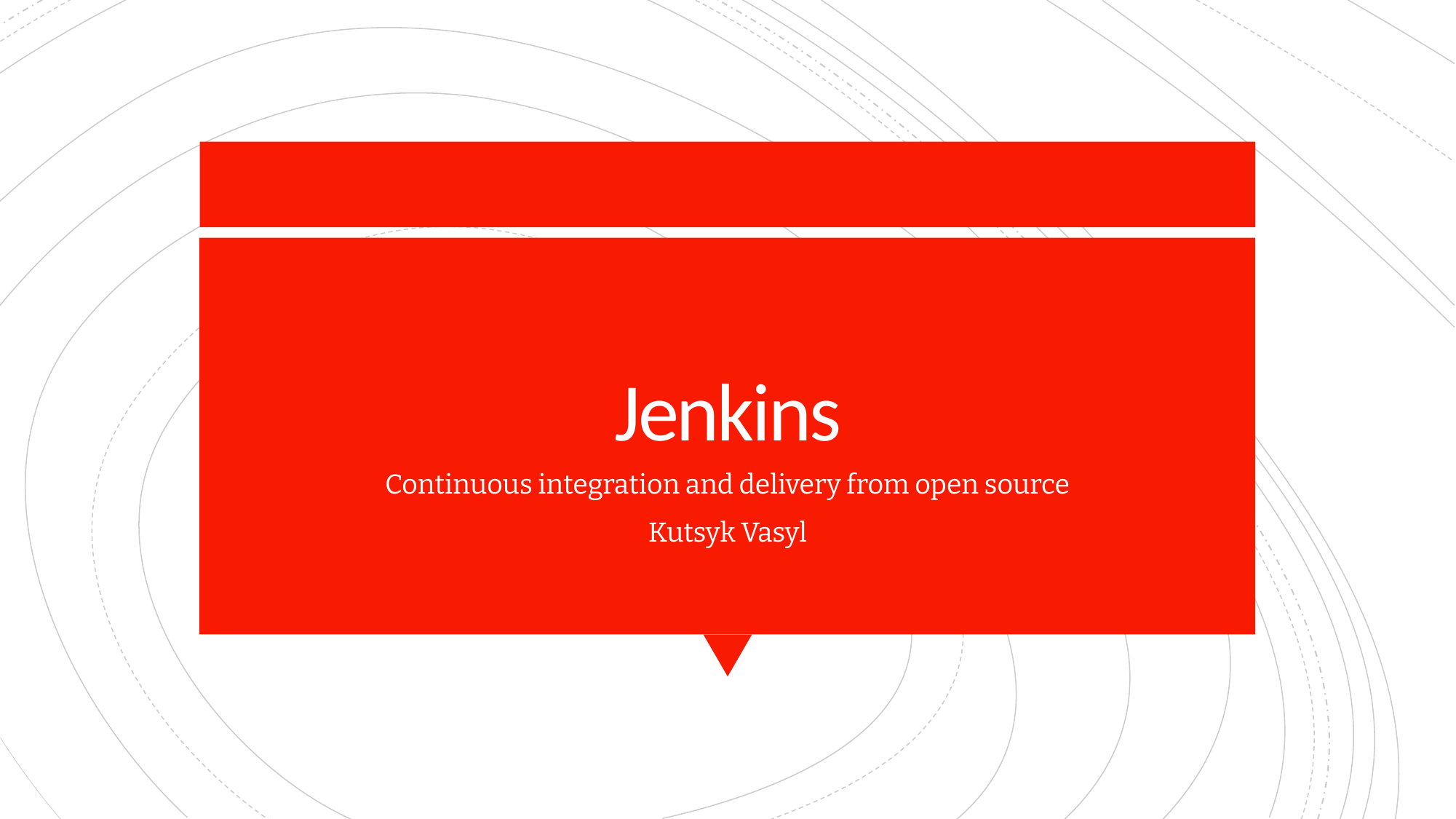

# Jenkins
Continuous integration and delivery from open source
Kutsyk Vasyl